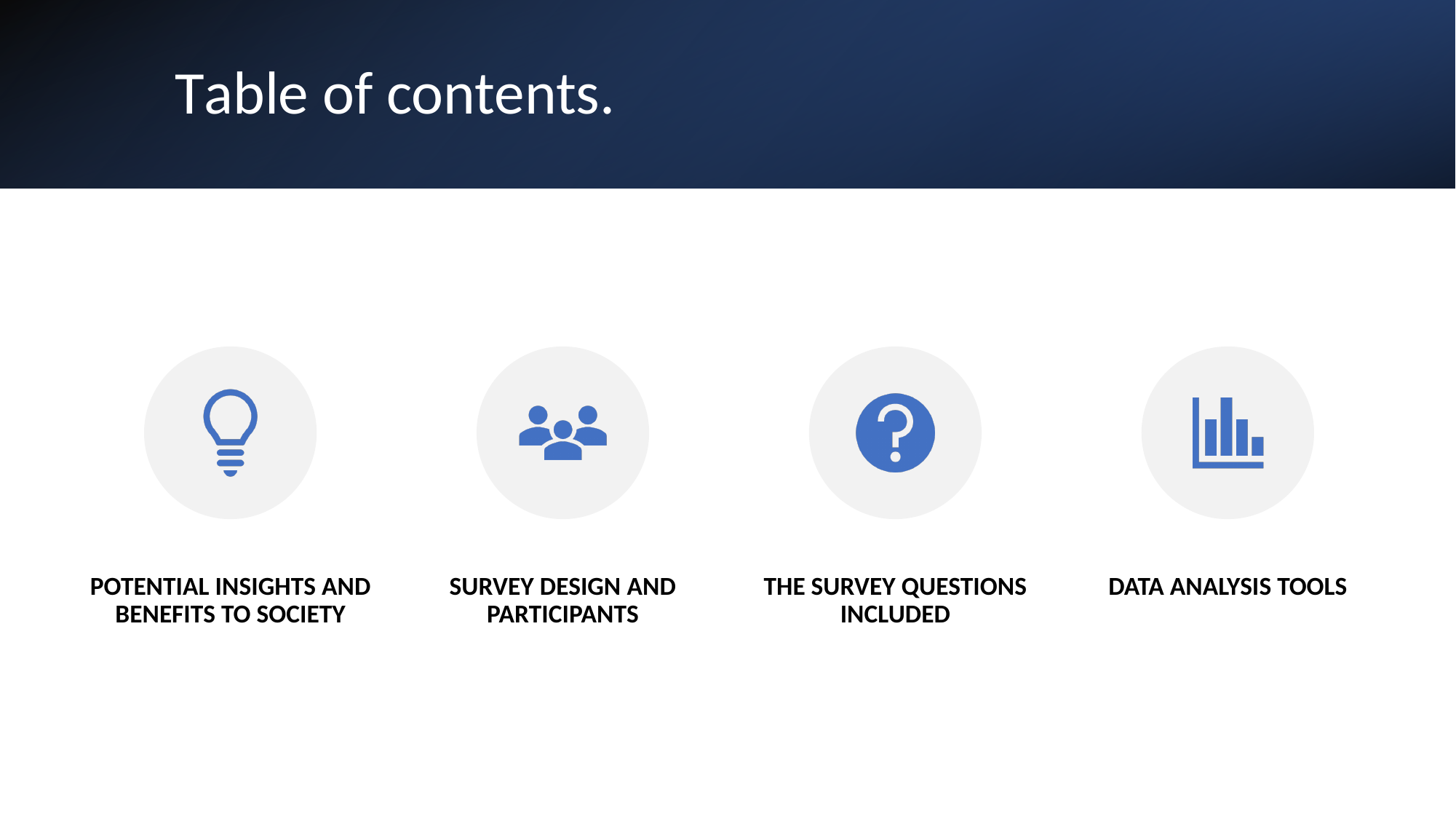

# Table of contents.
Potential Insights and Benefits to Society
Survey Design and Participants
The Survey Questions Included
Data Analysis Tools